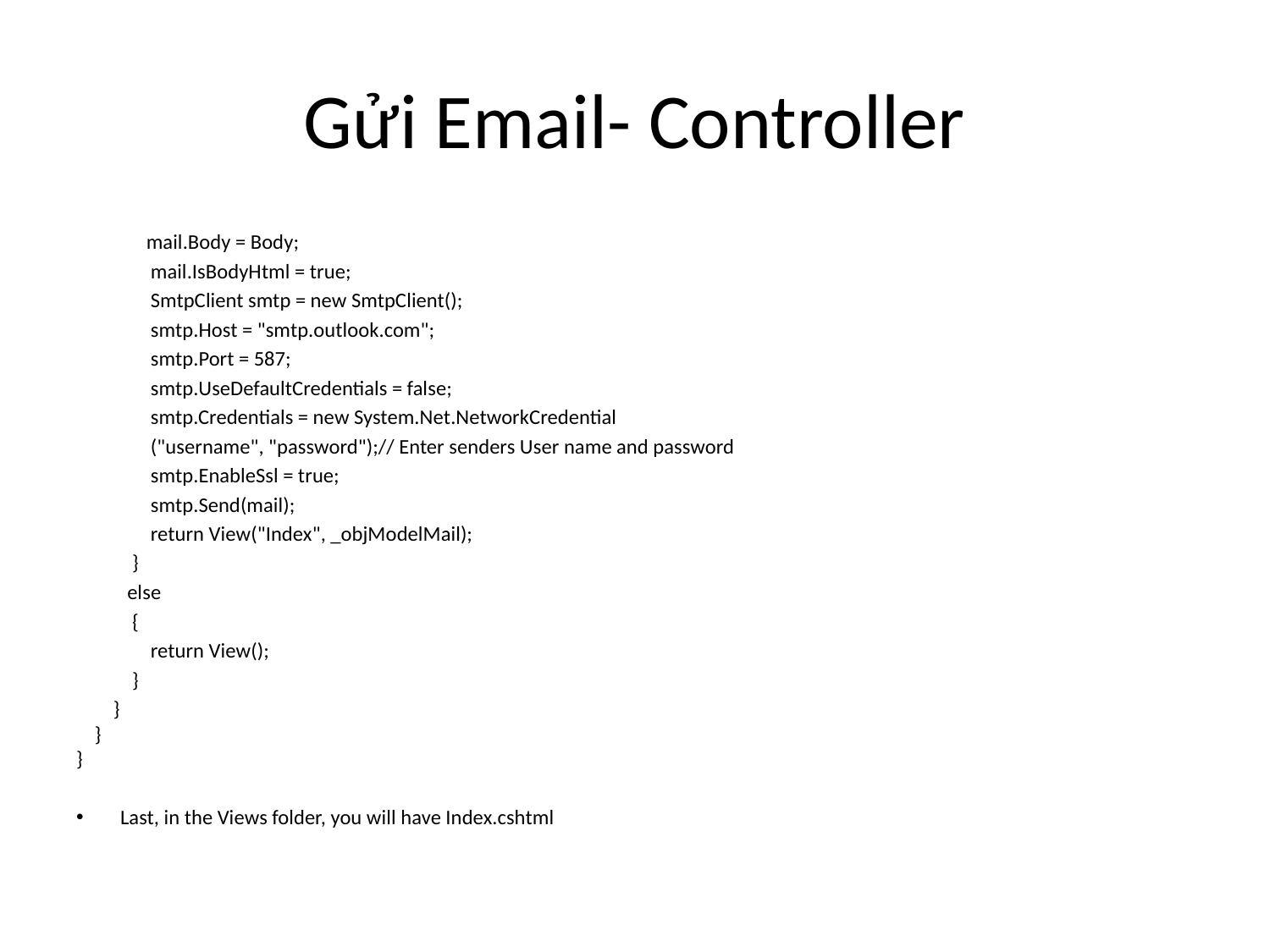

# Gửi Email- Controller
	     mail.Body = Body;
                mail.IsBodyHtml = true;
                SmtpClient smtp = new SmtpClient();
                smtp.Host = "smtp.outlook.com";
                smtp.Port = 587;
                smtp.UseDefaultCredentials = false;
                smtp.Credentials = new System.Net.NetworkCredential
                ("username", "password");// Enter senders User name and password
                smtp.EnableSsl = true;
                smtp.Send(mail);
                return View("Index", _objModelMail);
            }
           else
            {
                return View();
            }
        }
    }
}

Last, in the Views folder, you will have Index.cshtml